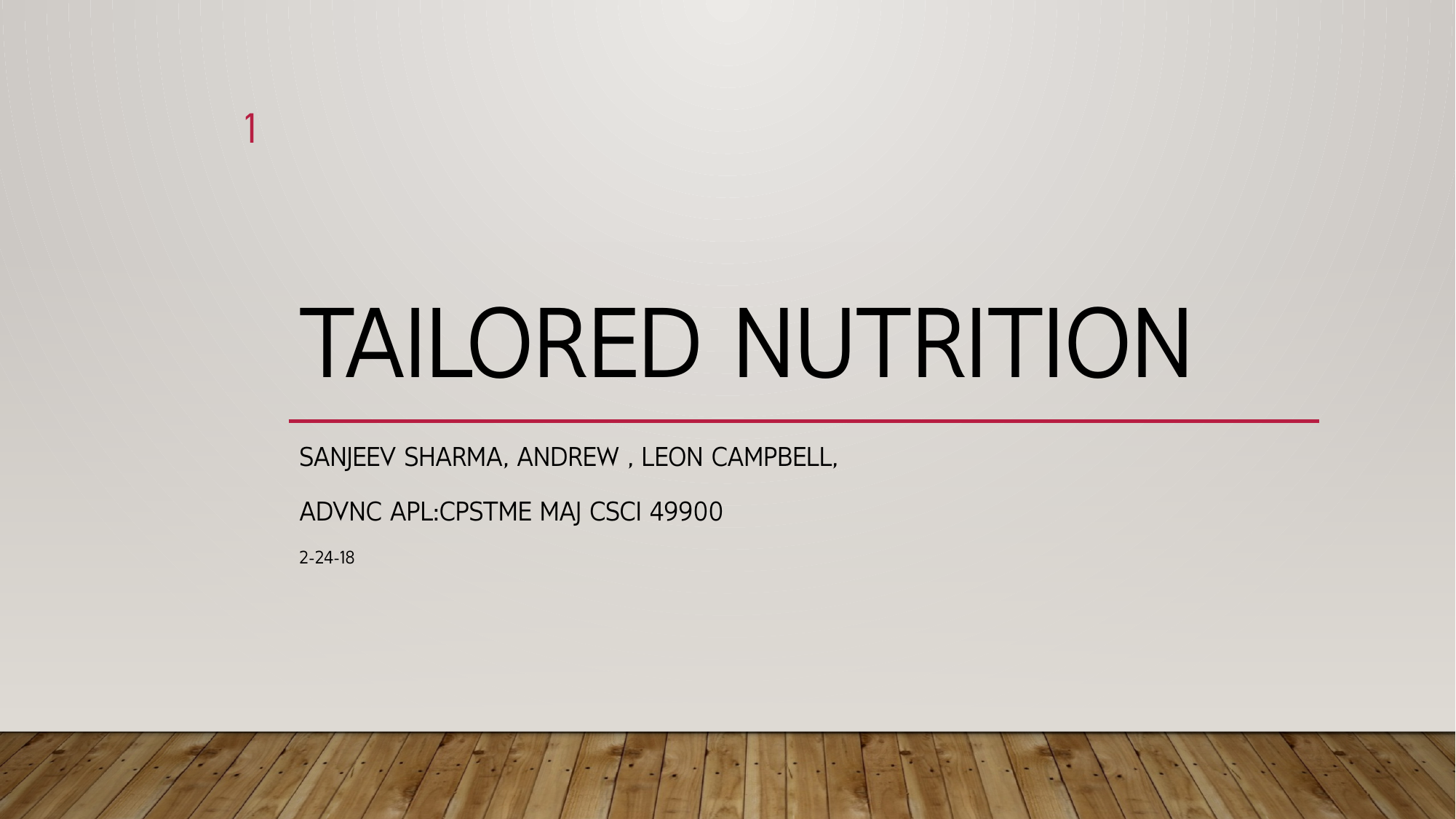

1
# Tailored Nutrition
Sanjeev Sharma, Andrew , Leon Campbell,
Advnc apl:cpstme maj csci 49900
2-24-18